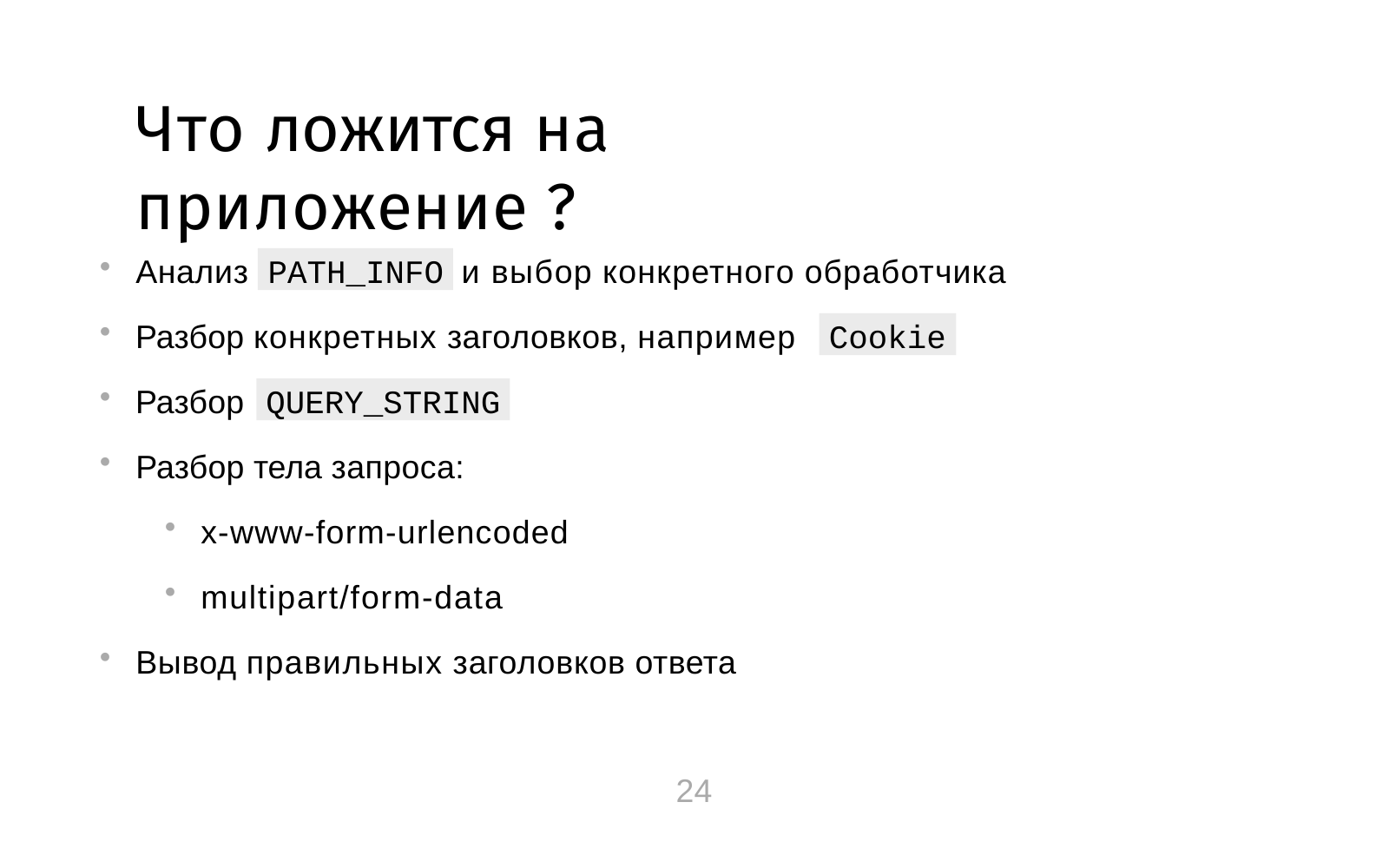

# Что ложится на приложение ?
PATH_INFO
Анализ
и выбор конкретного обработчика
Cookie
Разбор конкретных заголовков, например
QUERY_STRING
Разбор
Разбор тела запроса:
x-www-form-urlencoded
multipart/form-data
Вывод правильных заголовков ответа
24